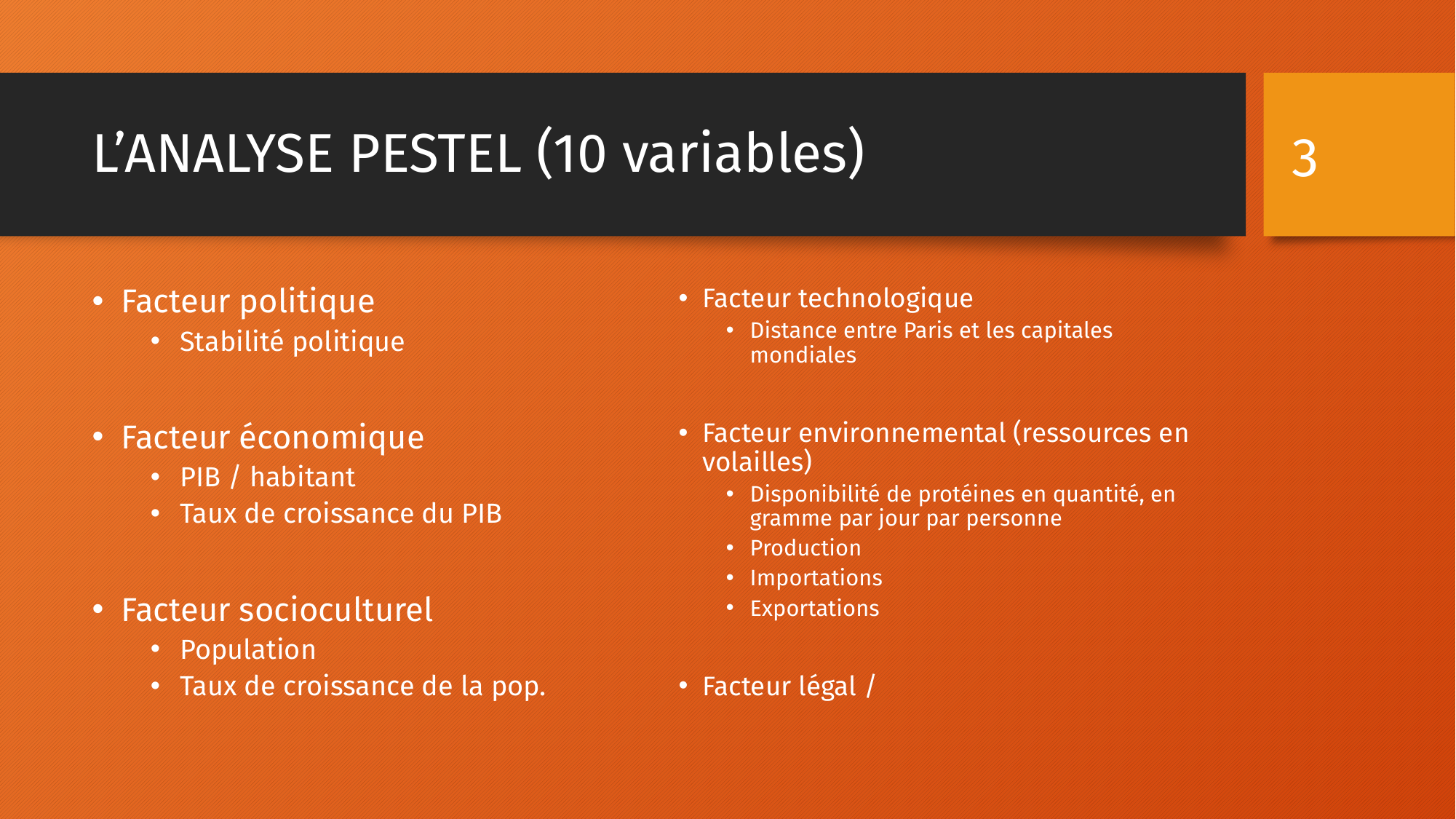

3
# L’ANALYSE PESTEL (10 variables)
Facteur politique
Stabilité politique

Facteur économique
PIB / habitant
Taux de croissance du PIB

Facteur socioculturel
Population
Taux de croissance de la pop.
Facteur technologique
Distance entre Paris et les capitales mondiales

Facteur environnemental (ressources en volailles)
Disponibilité de protéines en quantité, en gramme par jour par personne
Production
Importations
Exportations

Facteur légal /